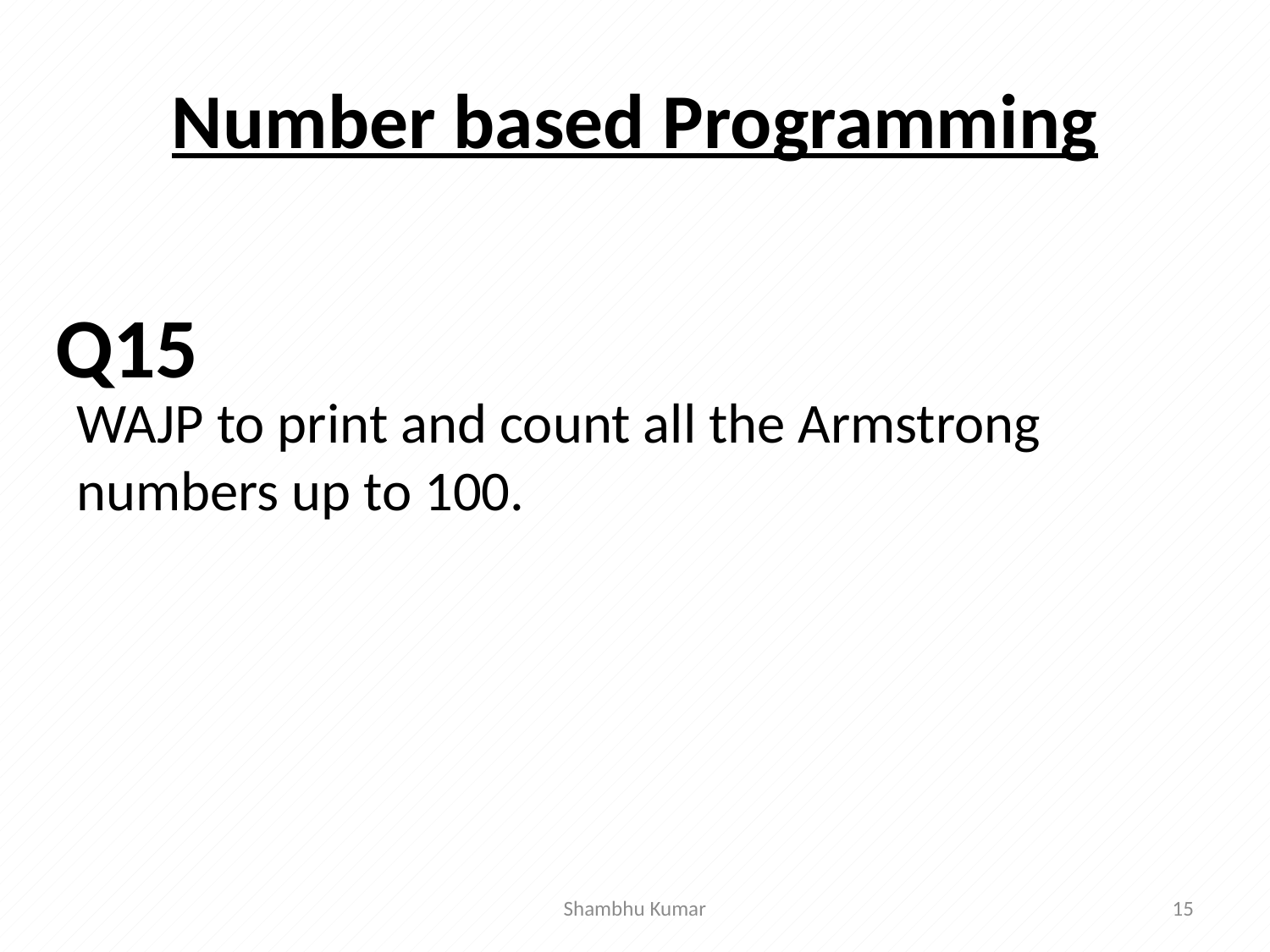

# Number based Programming

WAJP to print and count all the Armstrong numbers up to 100.

Q15
Shambhu Kumar
15